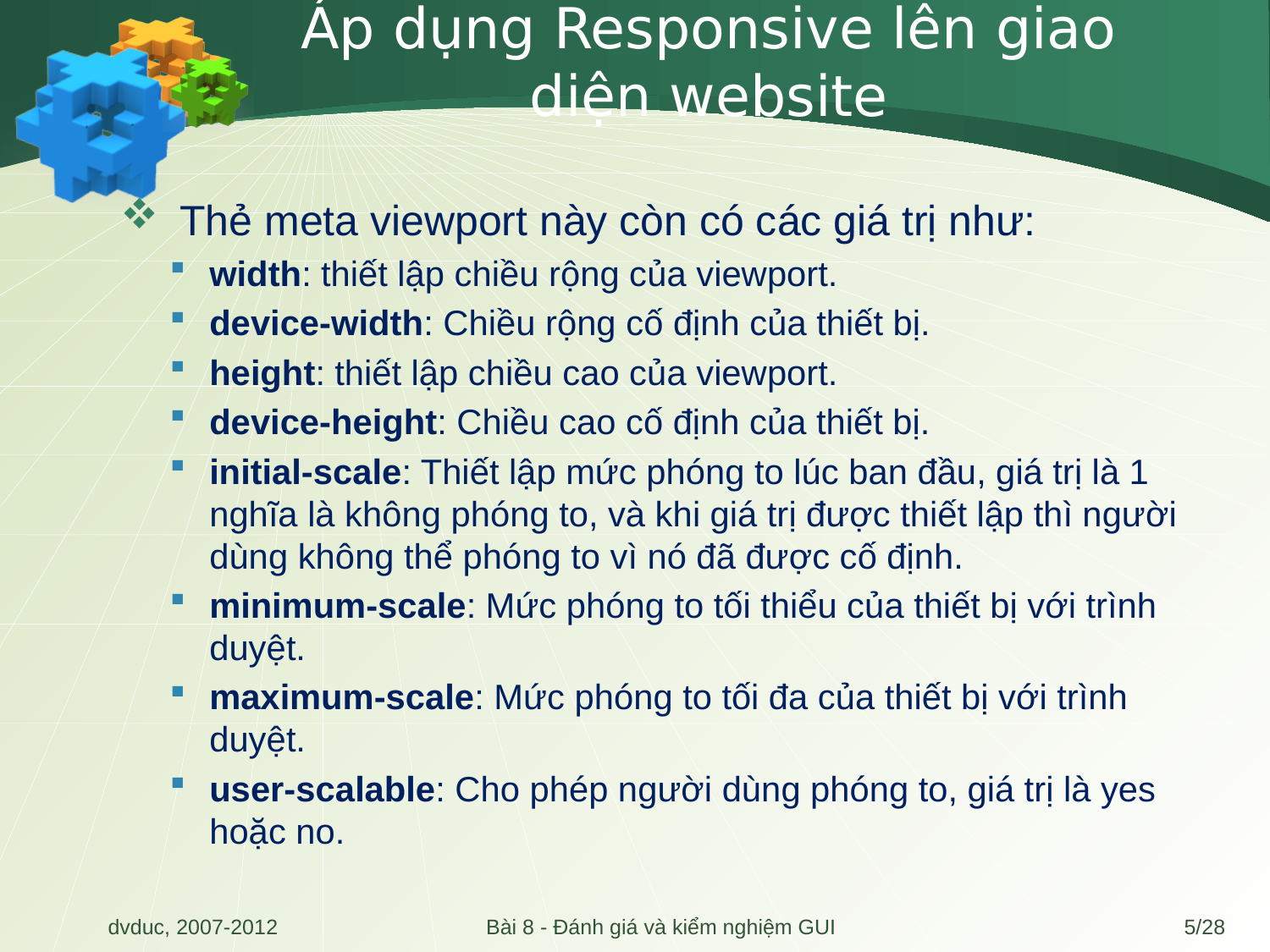

# Áp dụng Responsive lên giao diện website
 Thẻ meta viewport này còn có các giá trị như:
width: thiết lập chiều rộng của viewport.
device-width: Chiều rộng cố định của thiết bị.
height: thiết lập chiều cao của viewport.
device-height: Chiều cao cố định của thiết bị.
initial-scale: Thiết lập mức phóng to lúc ban đầu, giá trị là 1 nghĩa là không phóng to, và khi giá trị được thiết lập thì người dùng không thể phóng to vì nó đã được cố định.
minimum-scale: Mức phóng to tối thiểu của thiết bị với trình duyệt.
maximum-scale: Mức phóng to tối đa của thiết bị với trình duyệt.
user-scalable: Cho phép người dùng phóng to, giá trị là yes hoặc no.

dvduc, 2007-2012
Bài 8 - Đánh giá và kiểm nghiệm GUI
5/28